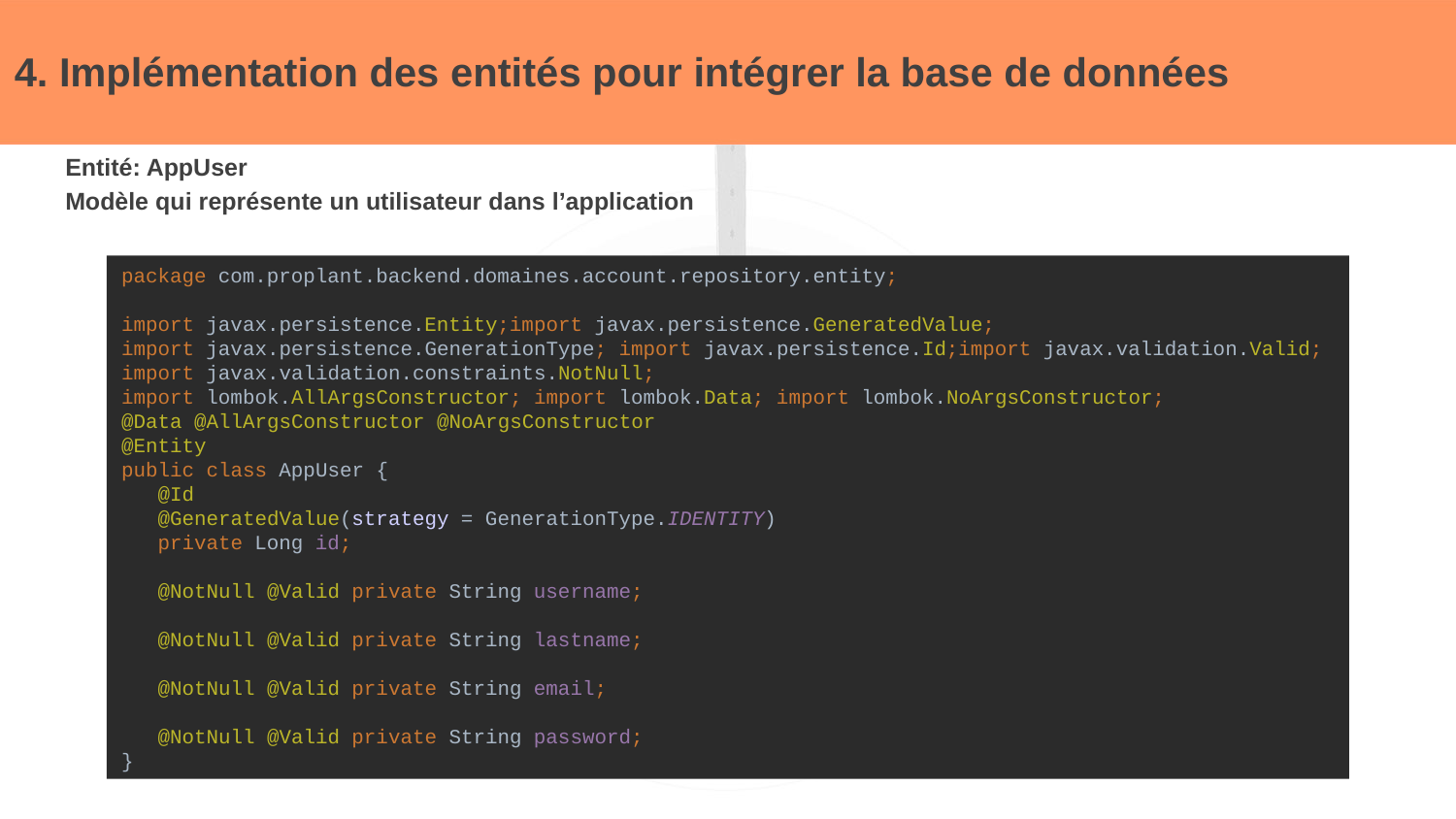

# 4. Implémentation des entités pour intégrer la base de données
Entité: AppUser
Modèle qui représente un utilisateur dans l’application

package com.proplant.backend.domaines.account.repository.entity;
import javax.persistence.Entity;import javax.persistence.GeneratedValue;
import javax.persistence.GenerationType; import javax.persistence.Id;import javax.validation.Valid;
import javax.validation.constraints.NotNull;
import lombok.AllArgsConstructor; import lombok.Data; import lombok.NoArgsConstructor;
@Data @AllArgsConstructor @NoArgsConstructor
@Entity
public class AppUser {
   @Id
   @GeneratedValue(strategy = GenerationType.IDENTITY)
   private Long id;
   @NotNull @Valid private String username;
   @NotNull @Valid private String lastname;
   @NotNull @Valid private String email;
   @NotNull @Valid private String password;
}